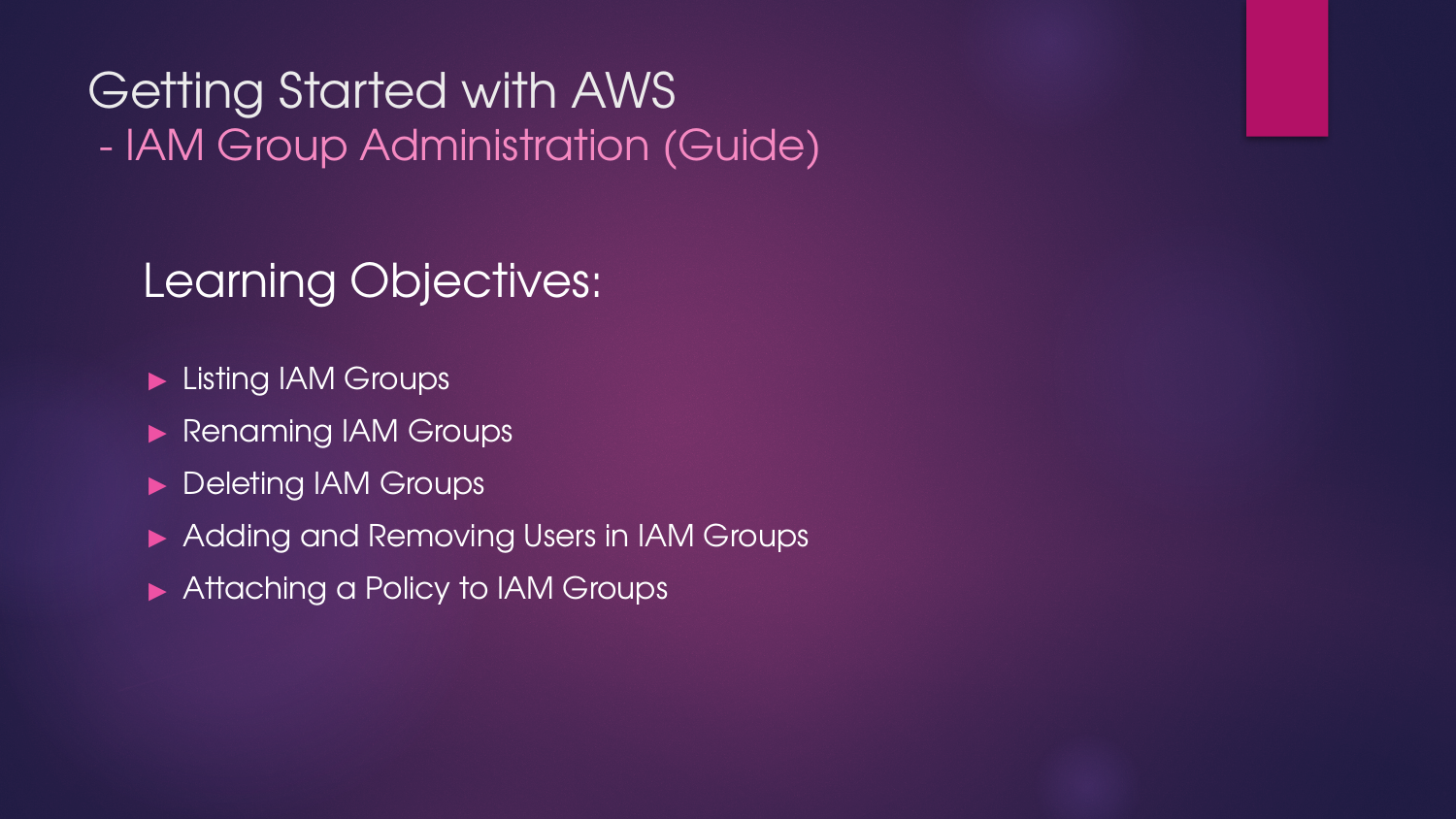

# Getting Started with AWS - IAM Group Administration (Guide)
Learning Objectives:
Listing IAM Groups
Renaming IAM Groups
Deleting IAM Groups
Adding and Removing Users in IAM Groups
Attaching a Policy to IAM Groups